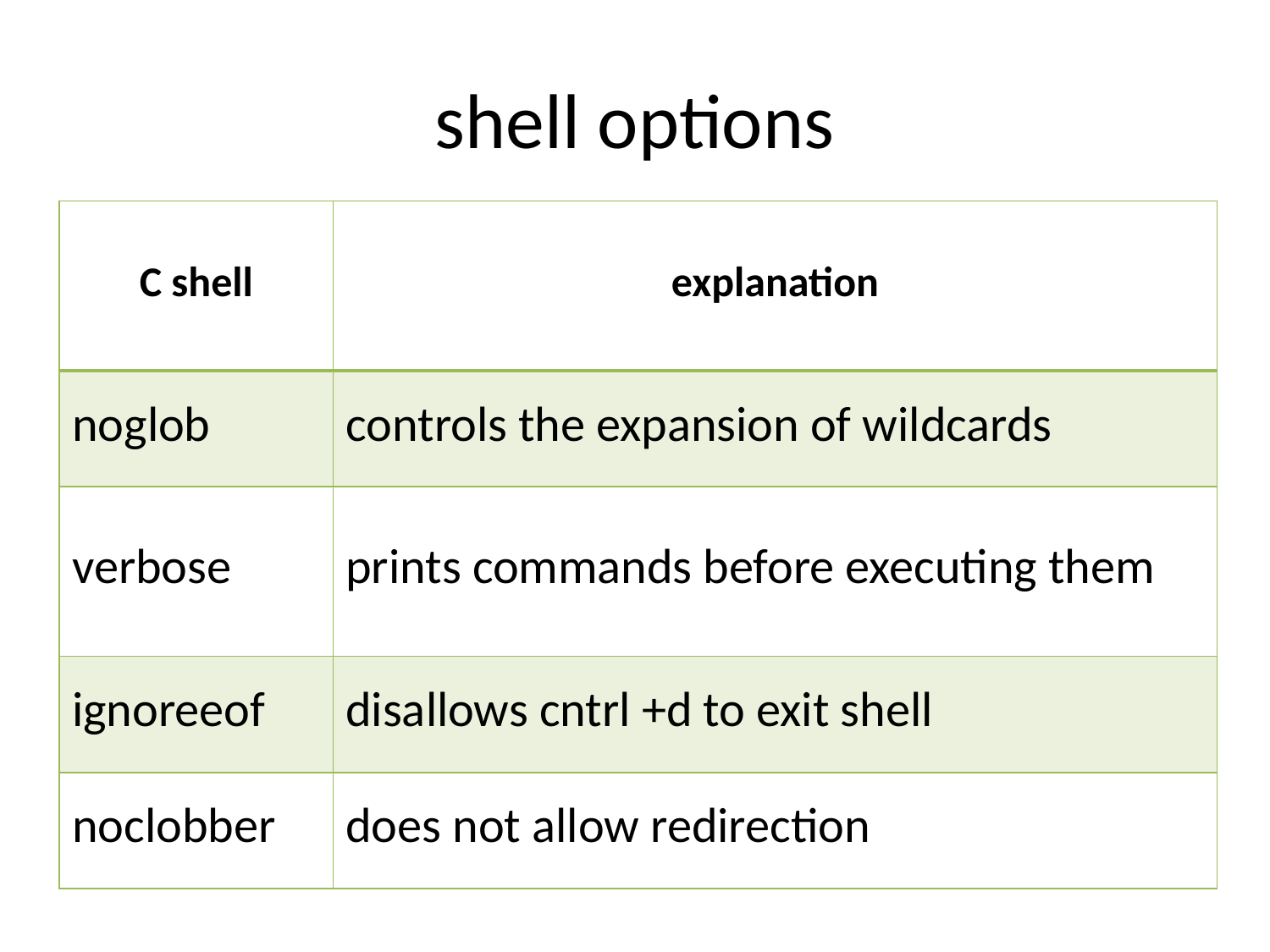

# shell options
| C shell | explanation |
| --- | --- |
| noglob | controls the expansion of wildcards |
| verbose | prints commands before executing them |
| ignoreeof | disallows cntrl +d to exit shell |
| noclobber | does not allow redirection |